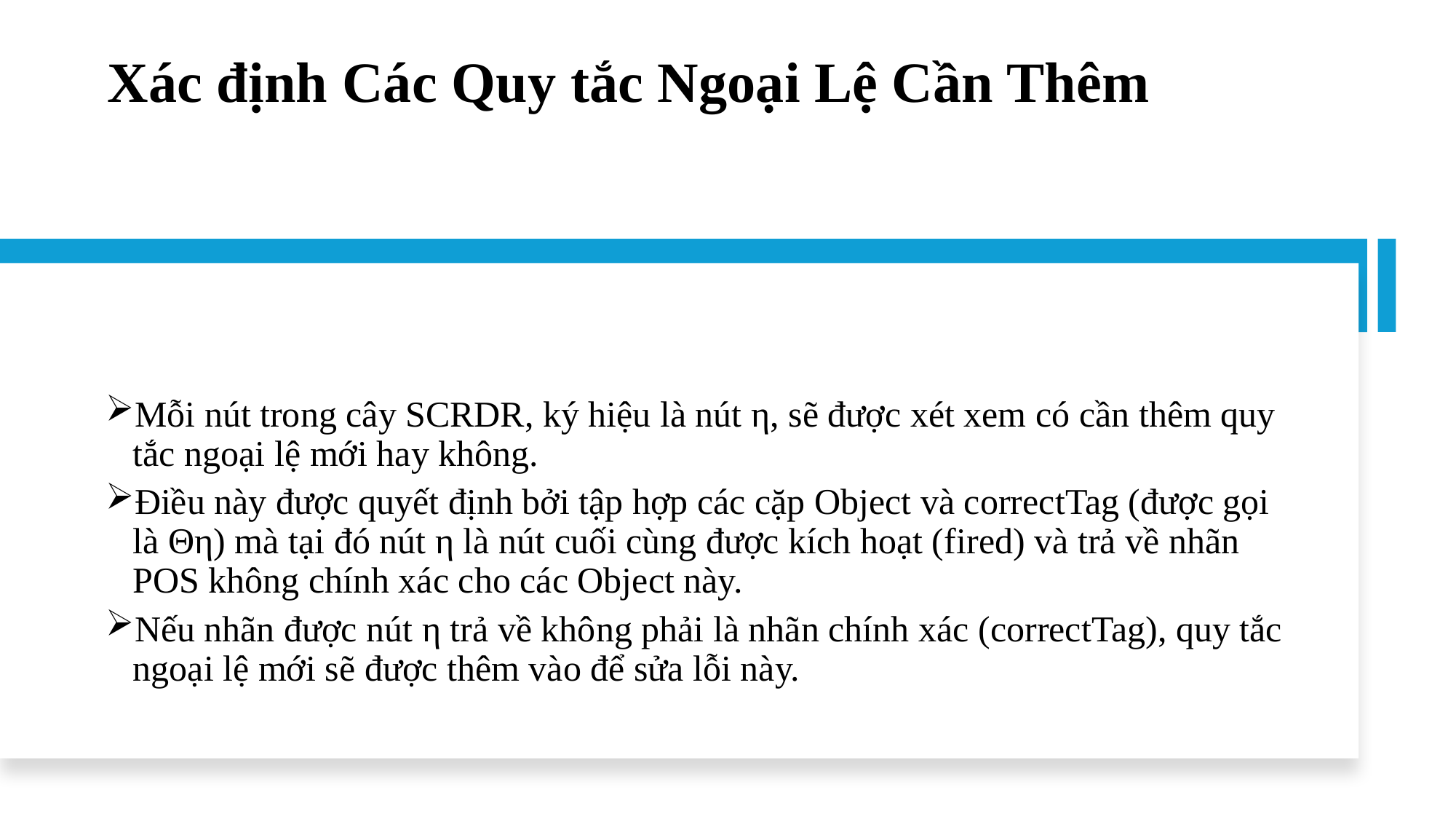

# Xác định Các Quy tắc Ngoại Lệ Cần Thêm

Mỗi nút trong cây SCRDR, ký hiệu là nút η, sẽ được xét xem có cần thêm quy tắc ngoại lệ mới hay không.
Điều này được quyết định bởi tập hợp các cặp Object và correctTag (được gọi là Θη) mà tại đó nút η là nút cuối cùng được kích hoạt (fired) và trả về nhãn POS không chính xác cho các Object này.
Nếu nhãn được nút η trả về không phải là nhãn chính xác (correctTag), quy tắc ngoại lệ mới sẽ được thêm vào để sửa lỗi này.